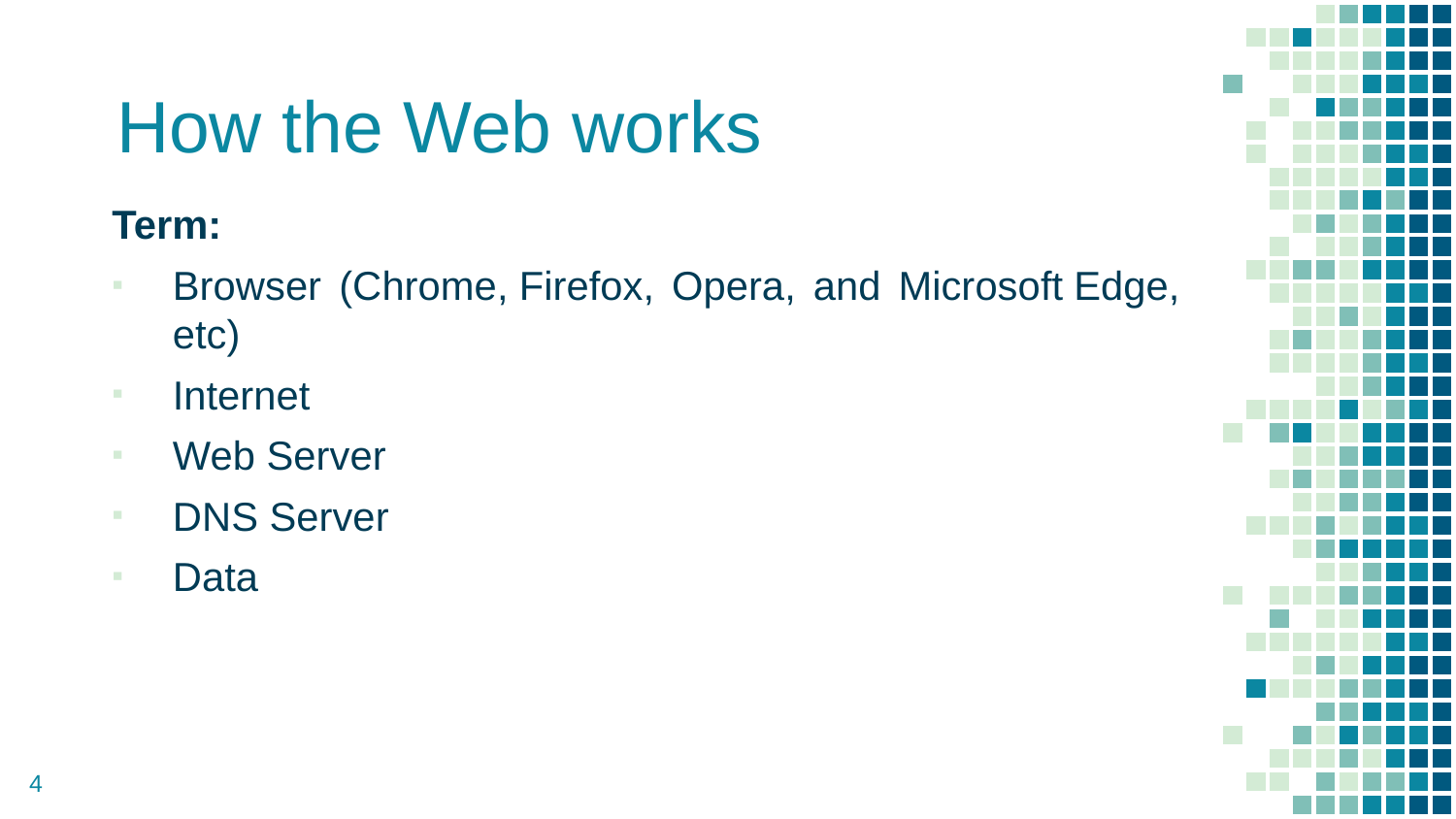

How the Web works
Term:
Browser (Chrome, Firefox, Opera, and Microsoft Edge, etc)
Internet
Web Server
DNS Server
Data
4